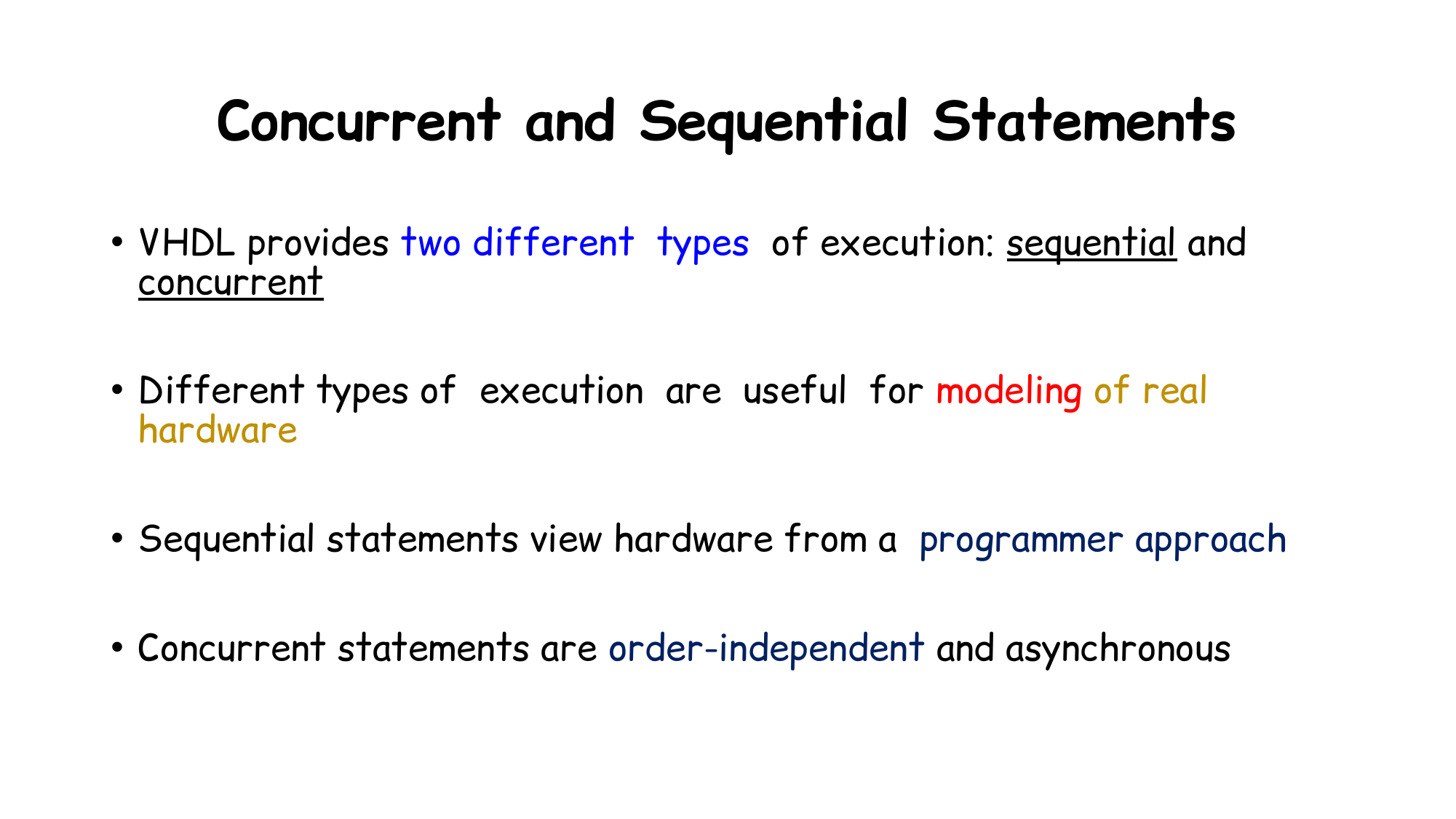

# Concurrent and Sequential Statements
VHDL provides two different  types  of execution: sequential and concurrent

Different types of  execution  are  useful  for modeling of real hardware

Sequential statements view hardware from a  programmer approach

Concurrent statements are order-independent and asynchronous

3